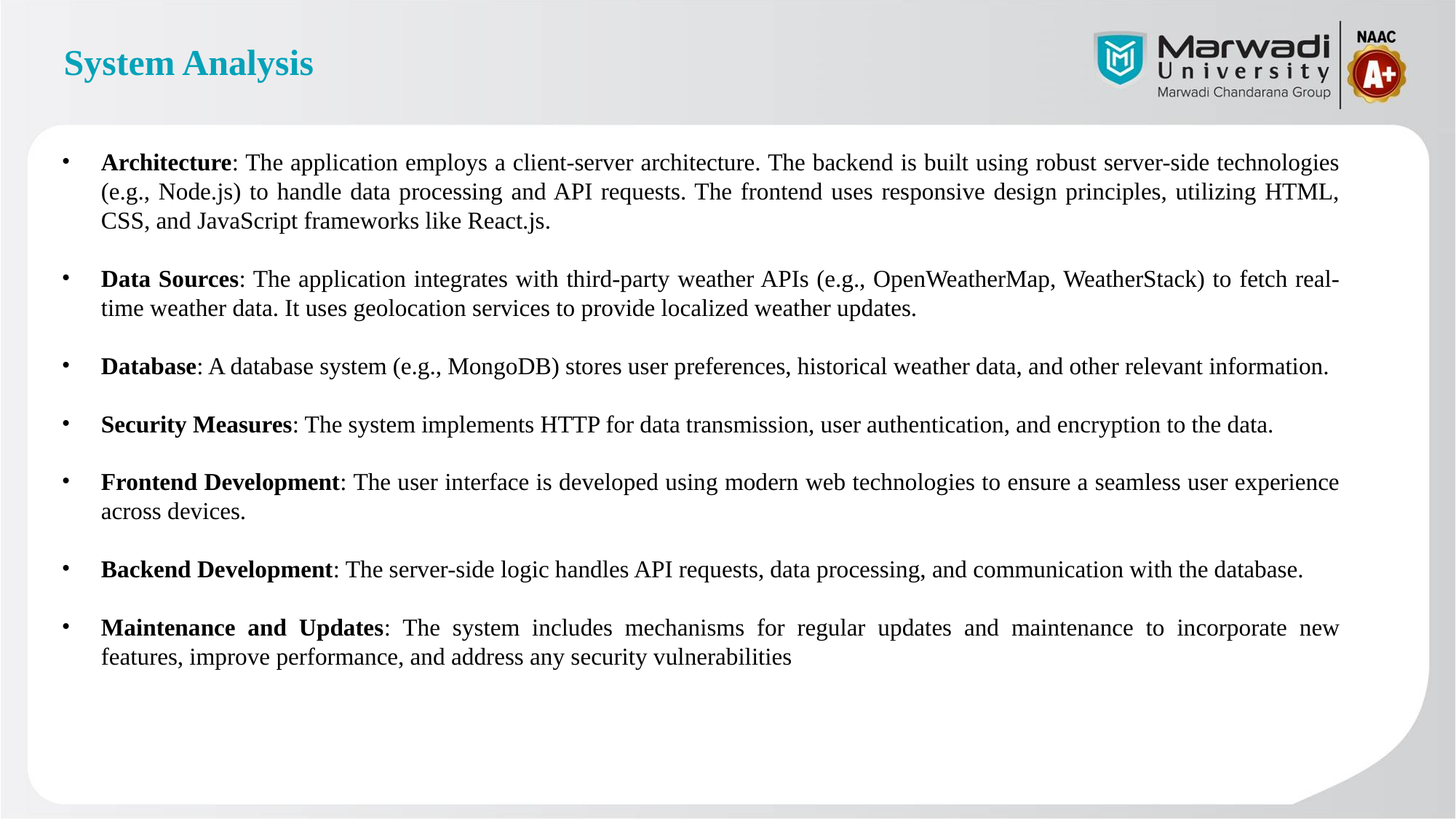

# System Analysis
Architecture: The application employs a client-server architecture. The backend is built using robust server-side technologies (e.g., Node.js) to handle data processing and API requests. The frontend uses responsive design principles, utilizing HTML, CSS, and JavaScript frameworks like React.js.

Data Sources: The application integrates with third-party weather APIs (e.g., OpenWeatherMap, WeatherStack) to fetch real-time weather data. It uses geolocation services to provide localized weather updates.

Database: A database system (e.g., MongoDB) stores user preferences, historical weather data, and other relevant information.

Security Measures: The system implements HTTP for data transmission, user authentication, and encryption to the data.

Frontend Development: The user interface is developed using modern web technologies to ensure a seamless user experience across devices.

Backend Development: The server-side logic handles API requests, data processing, and communication with the database.

Maintenance and Updates: The system includes mechanisms for regular updates and maintenance to incorporate new features, improve performance, and address any security vulnerabilities